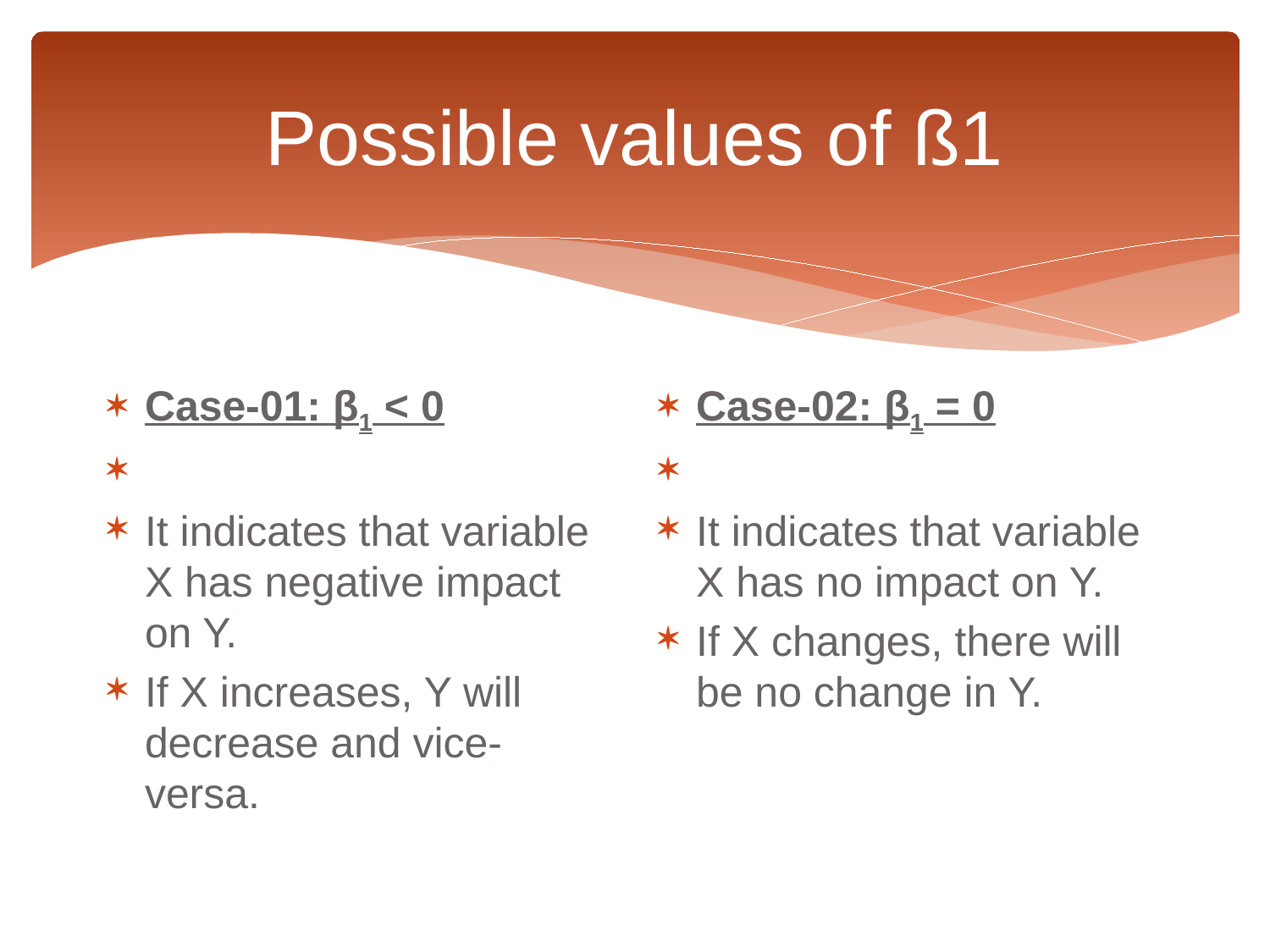

# Possible values of ß1
Case-01: β1 < 0

It indicates that variable X has negative impact on Y.
If X increases, Y will decrease and vice-versa.

Case-02: β1 = 0

It indicates that variable X has no impact on Y.
If X changes, there will be no change in Y.